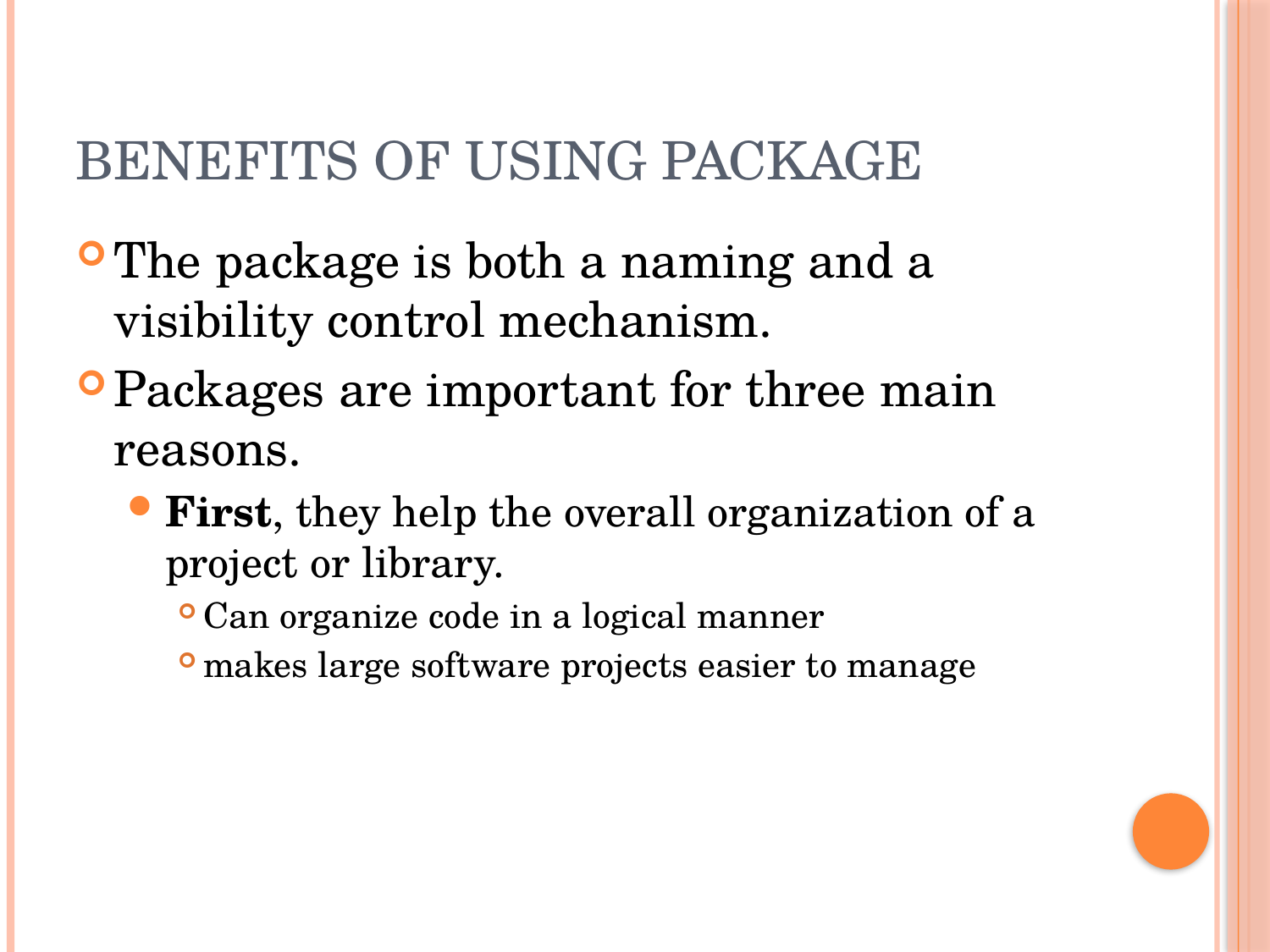

# Benefits of using Package
The package is both a naming and a visibility control mechanism.
Packages are important for three main reasons.
First, they help the overall organization of a project or library.
Can organize code in a logical manner
makes large software projects easier to manage